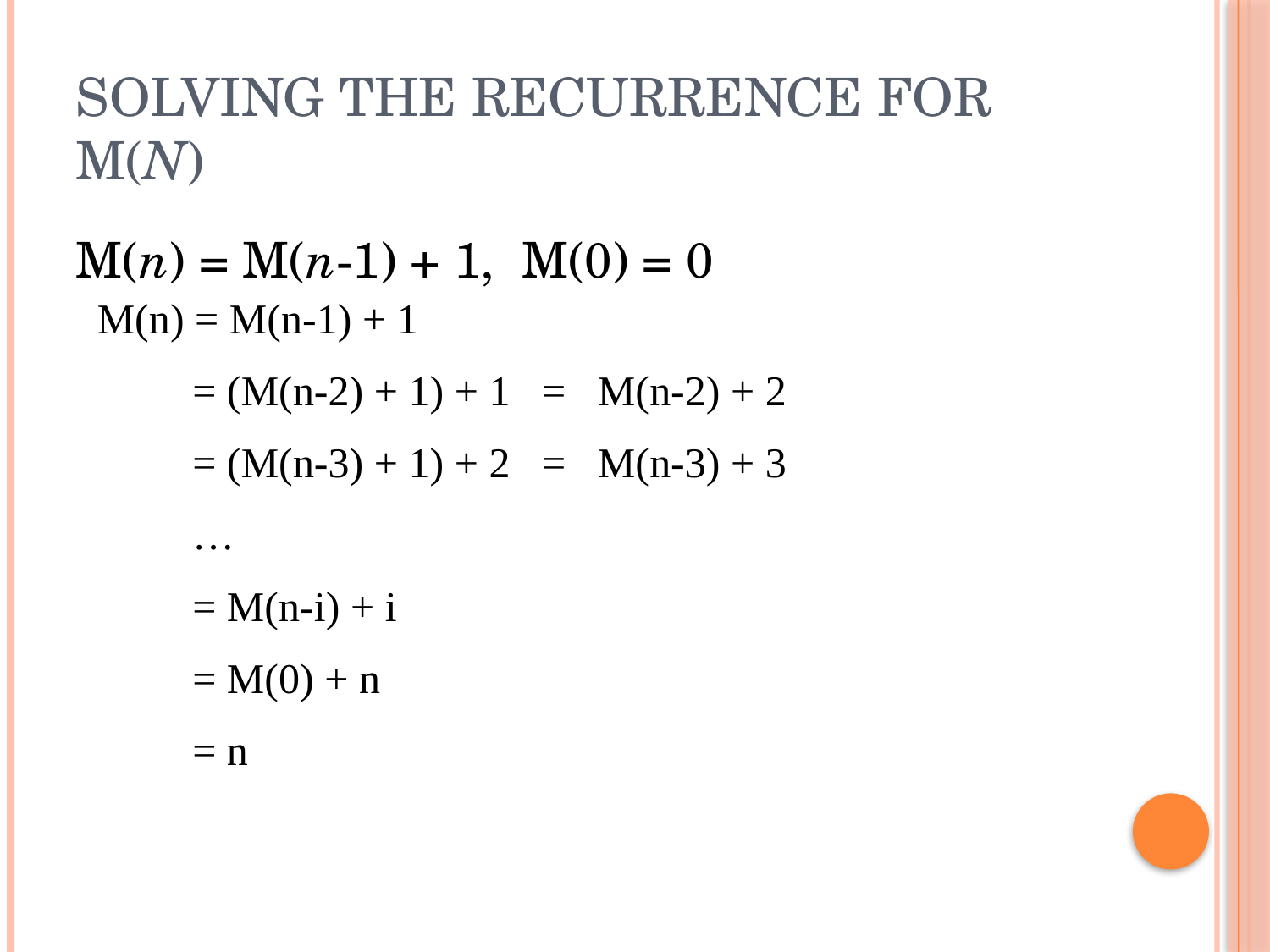

# Solving the recurrence for M(n)
M(n) = M(n-1) + 1,  M(0) = 0
M(n) = M(n-1) + 1
         = (M(n-2) + 1) + 1   =   M(n-2) + 2
         = (M(n-3) + 1) + 2   =   M(n-3) + 3
         …
         = M(n-i) + i
         = M(0) + n
         = n